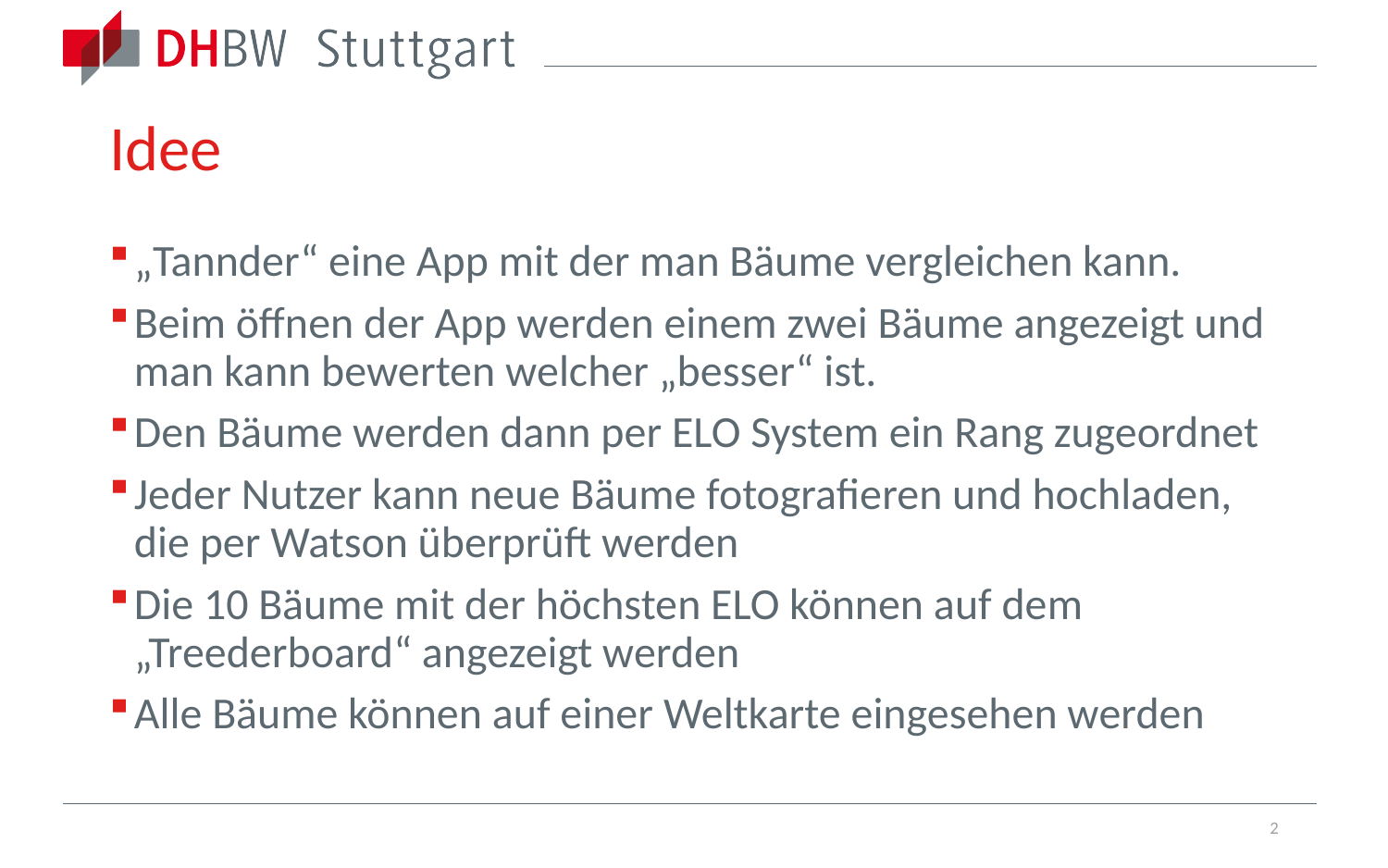

# Idee
„Tannder“ eine App mit der man Bäume vergleichen kann.
Beim öffnen der App werden einem zwei Bäume angezeigt und man kann bewerten welcher „besser“ ist.
Den Bäume werden dann per ELO System ein Rang zugeordnet
Jeder Nutzer kann neue Bäume fotografieren und hochladen, die per Watson überprüft werden
Die 10 Bäume mit der höchsten ELO können auf dem „Treederboard“ angezeigt werden
Alle Bäume können auf einer Weltkarte eingesehen werden
2